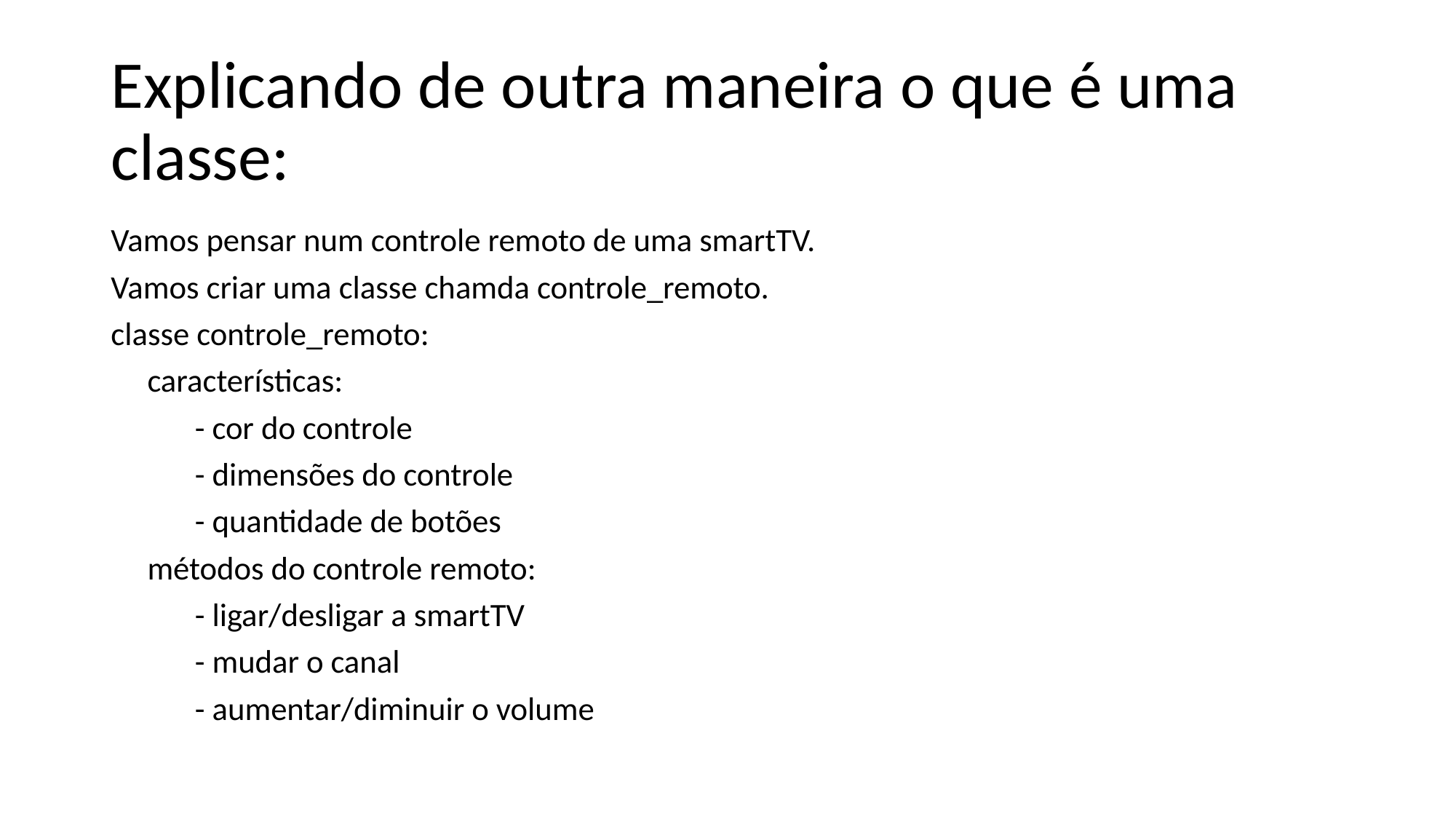

# Explicando de outra maneira o que é uma classe:
Vamos pensar num controle remoto de uma smartTV.
Vamos criar uma classe chamda controle_remoto.
classe controle_remoto:
     características:
	- cor do controle
	- dimensões do controle
	- quantidade de botões
     métodos do controle remoto:
	- ligar/desligar a smartTV
	- mudar o canal
	- aumentar/diminuir o volume